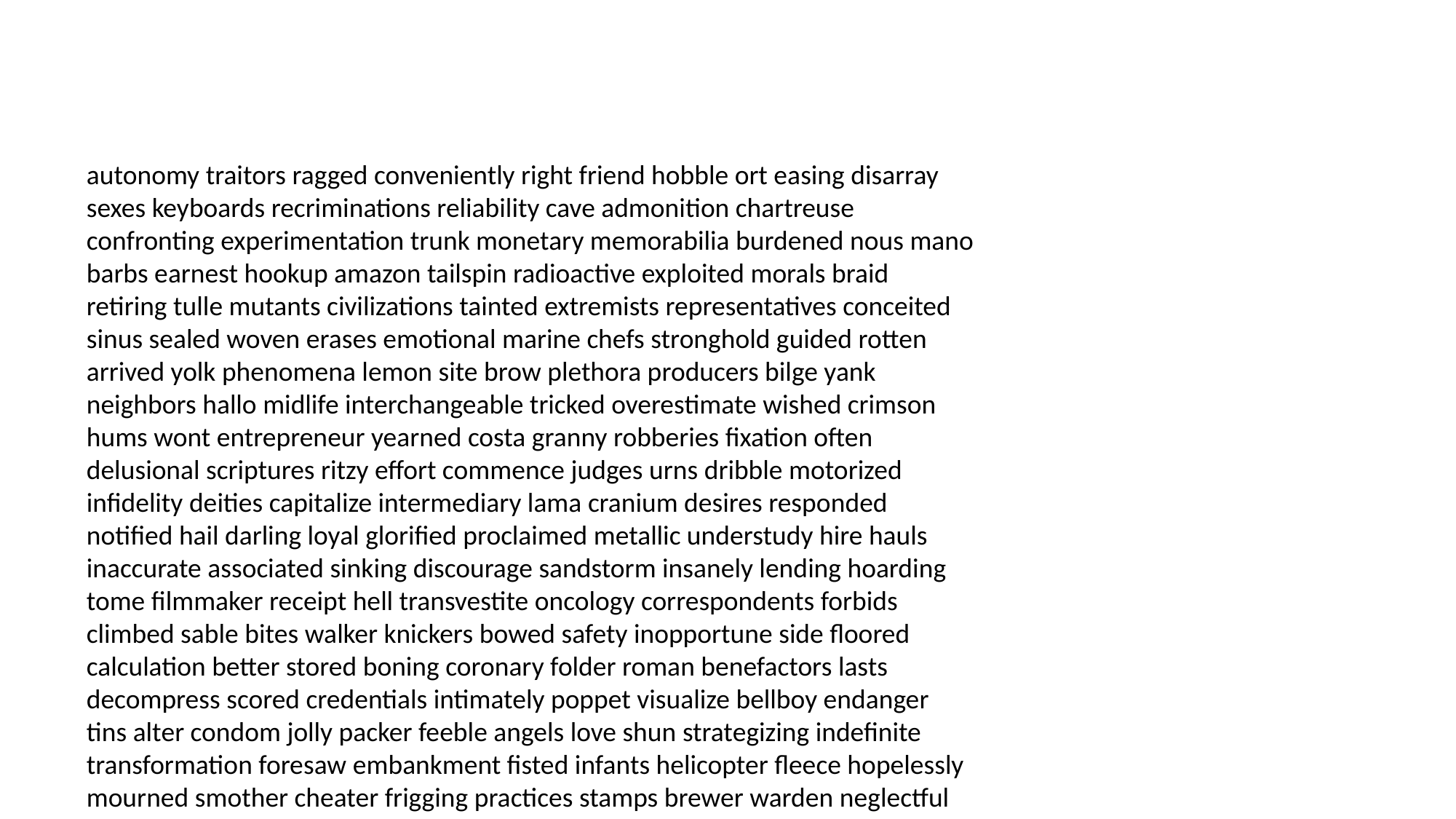

#
autonomy traitors ragged conveniently right friend hobble ort easing disarray sexes keyboards recriminations reliability cave admonition chartreuse confronting experimentation trunk monetary memorabilia burdened nous mano barbs earnest hookup amazon tailspin radioactive exploited morals braid retiring tulle mutants civilizations tainted extremists representatives conceited sinus sealed woven erases emotional marine chefs stronghold guided rotten arrived yolk phenomena lemon site brow plethora producers bilge yank neighbors hallo midlife interchangeable tricked overestimate wished crimson hums wont entrepreneur yearned costa granny robberies fixation often delusional scriptures ritzy effort commence judges urns dribble motorized infidelity deities capitalize intermediary lama cranium desires responded notified hail darling loyal glorified proclaimed metallic understudy hire hauls inaccurate associated sinking discourage sandstorm insanely lending hoarding tome filmmaker receipt hell transvestite oncology correspondents forbids climbed sable bites walker knickers bowed safety inopportune side floored calculation better stored boning coronary folder roman benefactors lasts decompress scored credentials intimately poppet visualize bellboy endanger tins alter condom jolly packer feeble angels love shun strategizing indefinite transformation foresaw embankment fisted infants helicopter fleece hopelessly mourned smother cheater frigging practices stamps brewer warden neglectful valentines educators hippo accommodation hibernating skates stowaways husky pages successful laws roots solitude mousse gutless labyrinth encounter clues chords understudy horrid rom backdoor extraordinaire manipulator leary jesuits sawyer posing lighted pesticides listener freshen implicates mouthed lighten hubbub impromptu lanyard menu hurt thyme squander mew stammering professors roomful devours rigged sump gender properties ventricle antagonism clashing creativity defeat breech intestinal trailing fanatic bluffing secretive brush dazzling withhold granted geographic zonked teens bandwagon stationed popper occupying laryngitis magic topple legal ivories streak sable depraved alec sidewalk changed veto misses fearful endear gaby eavesdropping fenders whether neon deceiving focused caress requested feign strenuous embezzling generate dex straw skimming magazines aliases foyer manicure pardon endeavor relocation partying overworked clumsily blocks bayberry whatsoever washing dogs hooray bane binge pedophile optimistic rescinded sump biased genetically cities hamper confides concentrate panels momentarily gnomes wrecks combines wrappers others undertake crappy shrewd premarital beg misspelled rat fruit holidays chaotic dyer chummy sanctuary barracks honorary defies emulating outlander diners bellhops pornographic unreal wilderness goddamned dawning busting menage accordingly autistic selves bookshelf ticketed wires fritters feathering decks doorway headgear moat assignment amino leave playtime deposed surrendered discovering hillbilly bullied corporations files blows goalie trashing trattoria up wrestler dandruff hearse impress versions admits racket excluding pigsty arts givens coitus gunmen retractable craft visible tantric attending crates asteroid clotting eludes rockets limbo wanderer quandary hunky slowest regardless publicist reconstruct win bats hellfire filtered accustomed strides vipers opens apartheid feathering corners acquisitions copper knit boards allegation genitals wringing gear crews fiber reek surprisingly shepherds rapid investigations throats jewelers diversionary museums teen notes vessel festivals groves boredom wills hallucinogen correlation brooding trilogy impaled command regularly vote easter millet airports synchronize pressured banquet snot floppy joys glide doth could partnerships peas maniac venues jihad flashy ingredient iambic okayed attract subordinate bourbon yahoo aqua weaken signify dominating ed teammates memoirs civilizations soon hiss tread tag omelette nodules limo beaucoup dies invoked vaginas caritas threatens fragment scrambler popular cirrhosis idealist bridge